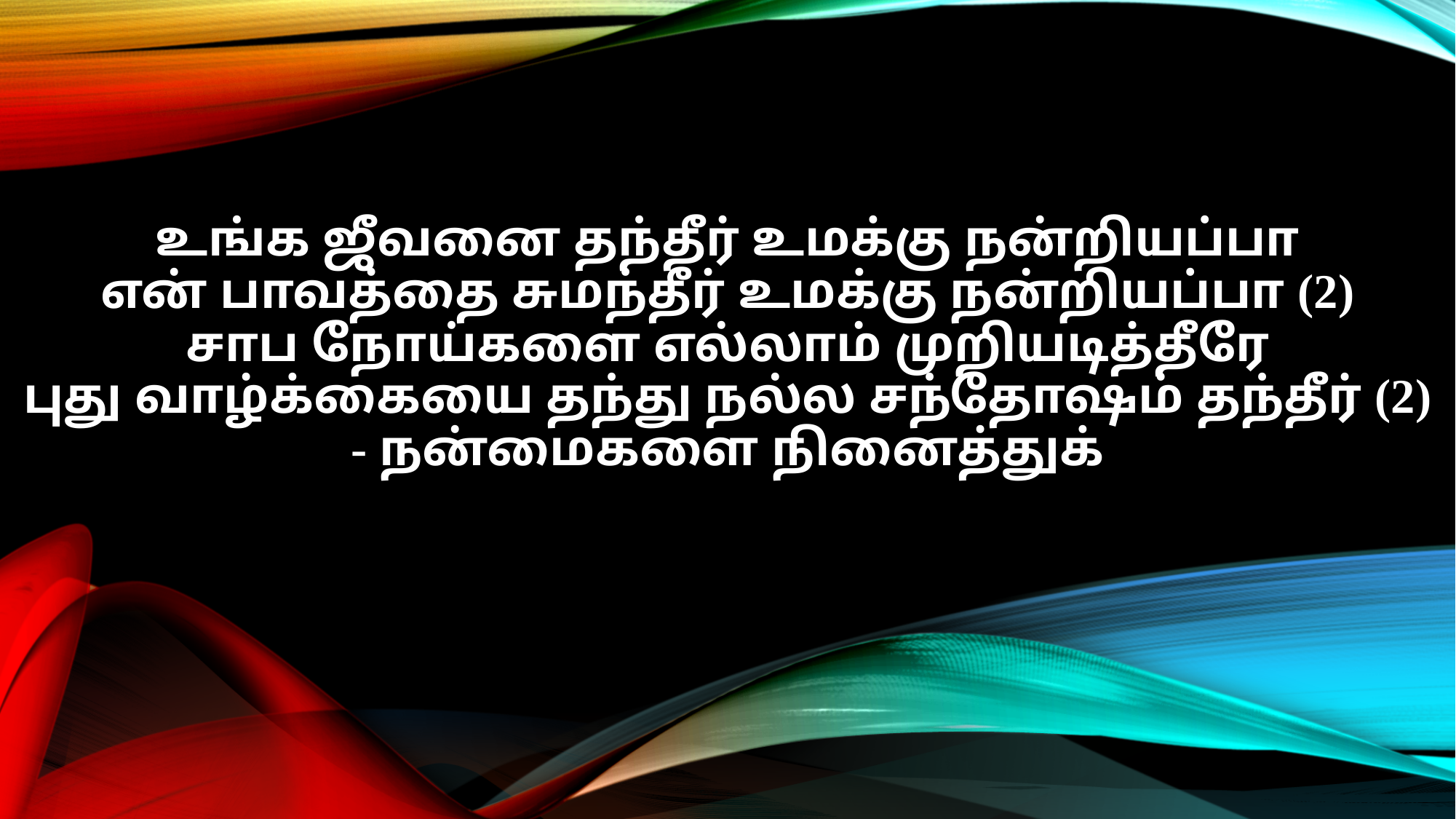

உங்க ஜீவனை தந்தீர் உமக்கு நன்றியப்பா
என் பாவத்தை சுமந்தீர் உமக்கு நன்றியப்பா (2)
சாப நோய்களை எல்லாம் முறியடித்தீரே
புது வாழ்க்கையை தந்து நல்ல சந்தோஷம் தந்தீர் (2)
- நன்மைகளை நினைத்துக்